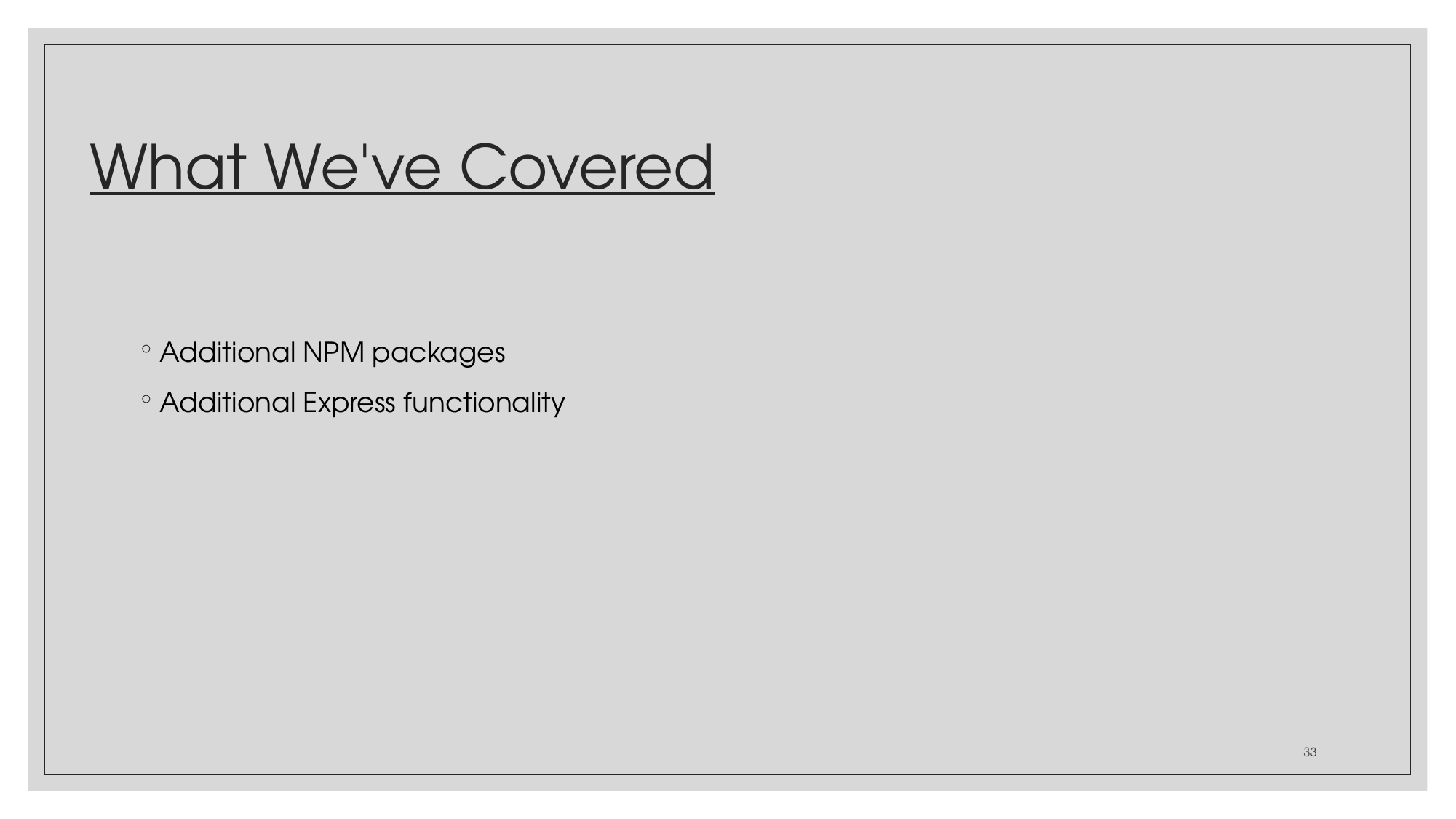

# What We've Covered
Additional NPM packages
Additional Express functionality
33